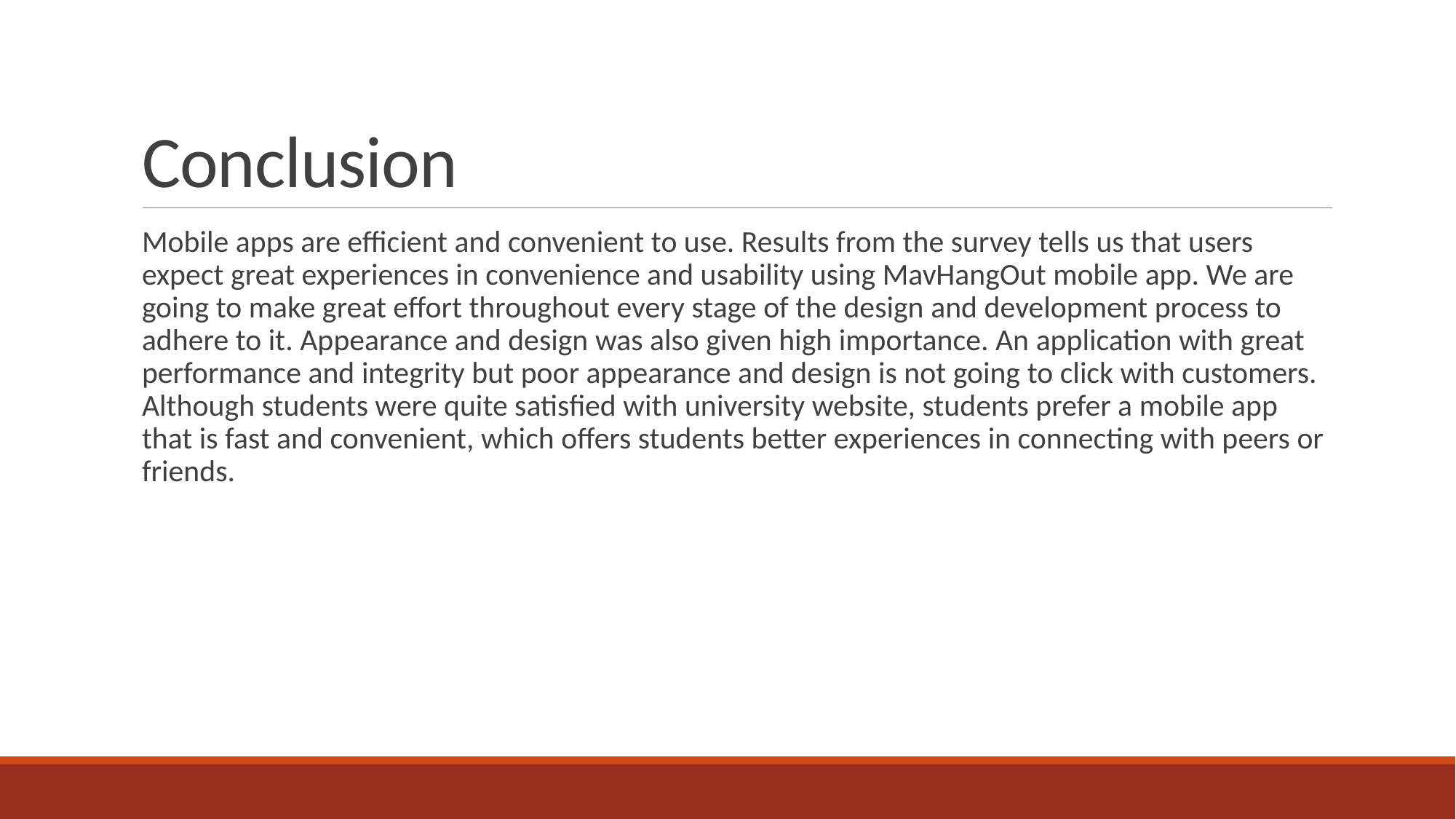

# Conclusion
Mobile apps are efficient and convenient to use. Results from the survey tells us that users expect great experiences in convenience and usability using MavHangOut mobile app. We are going to make great effort throughout every stage of the design and development process to adhere to it. Appearance and design was also given high importance. An application with great performance and integrity but poor appearance and design is not going to click with customers. Although students were quite satisfied with university website, students prefer a mobile app that is fast and convenient, which offers students better experiences in connecting with peers or friends.